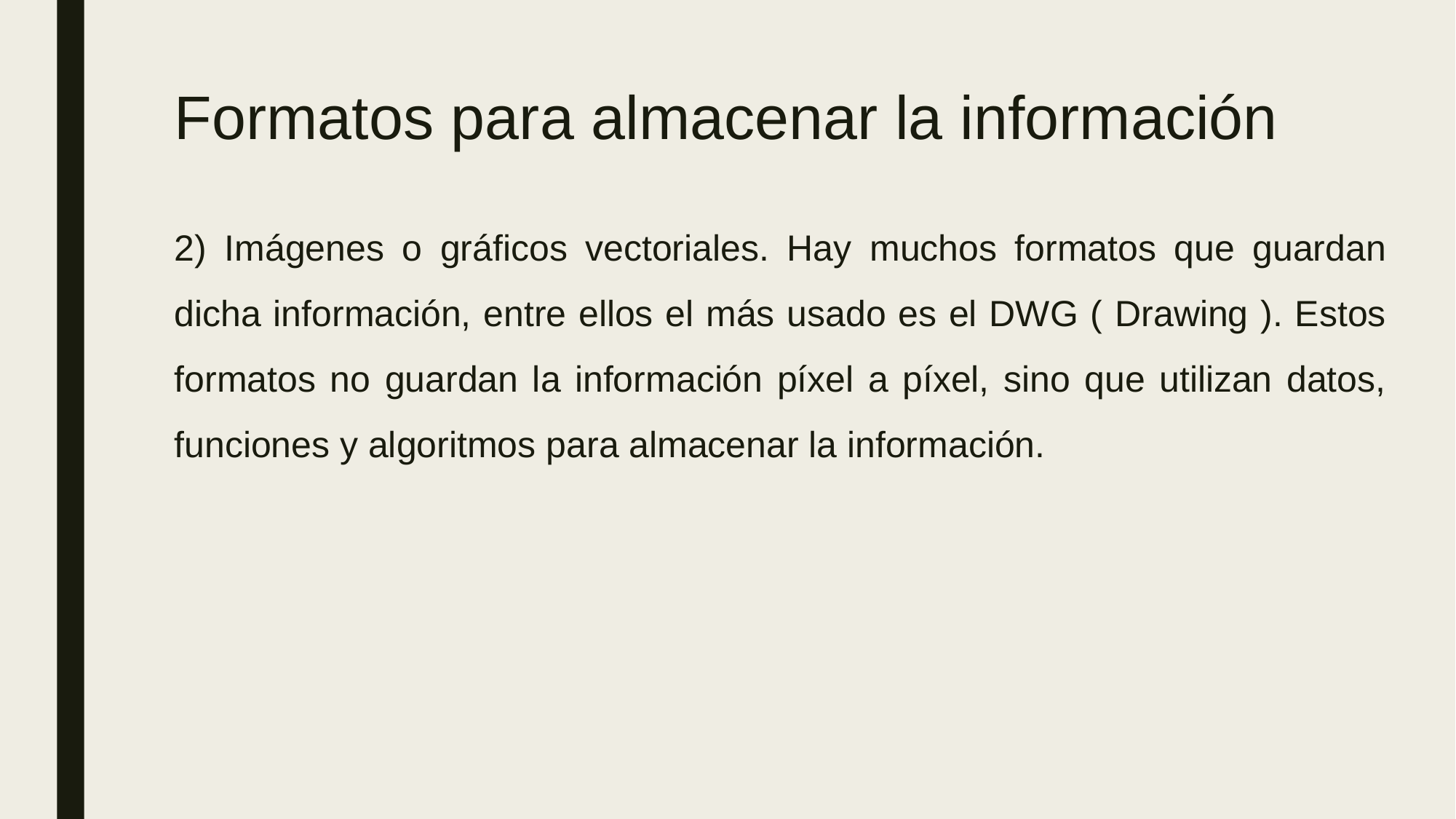

Formatos para almacenar la información
2) Imágenes o gráficos vectoriales. Hay muchos formatos que guardan dicha información, entre ellos el más usado es el DWG ( Drawing ). Estos formatos no guardan la información píxel a píxel, sino que utilizan datos, funciones y algoritmos para almacenar la información.